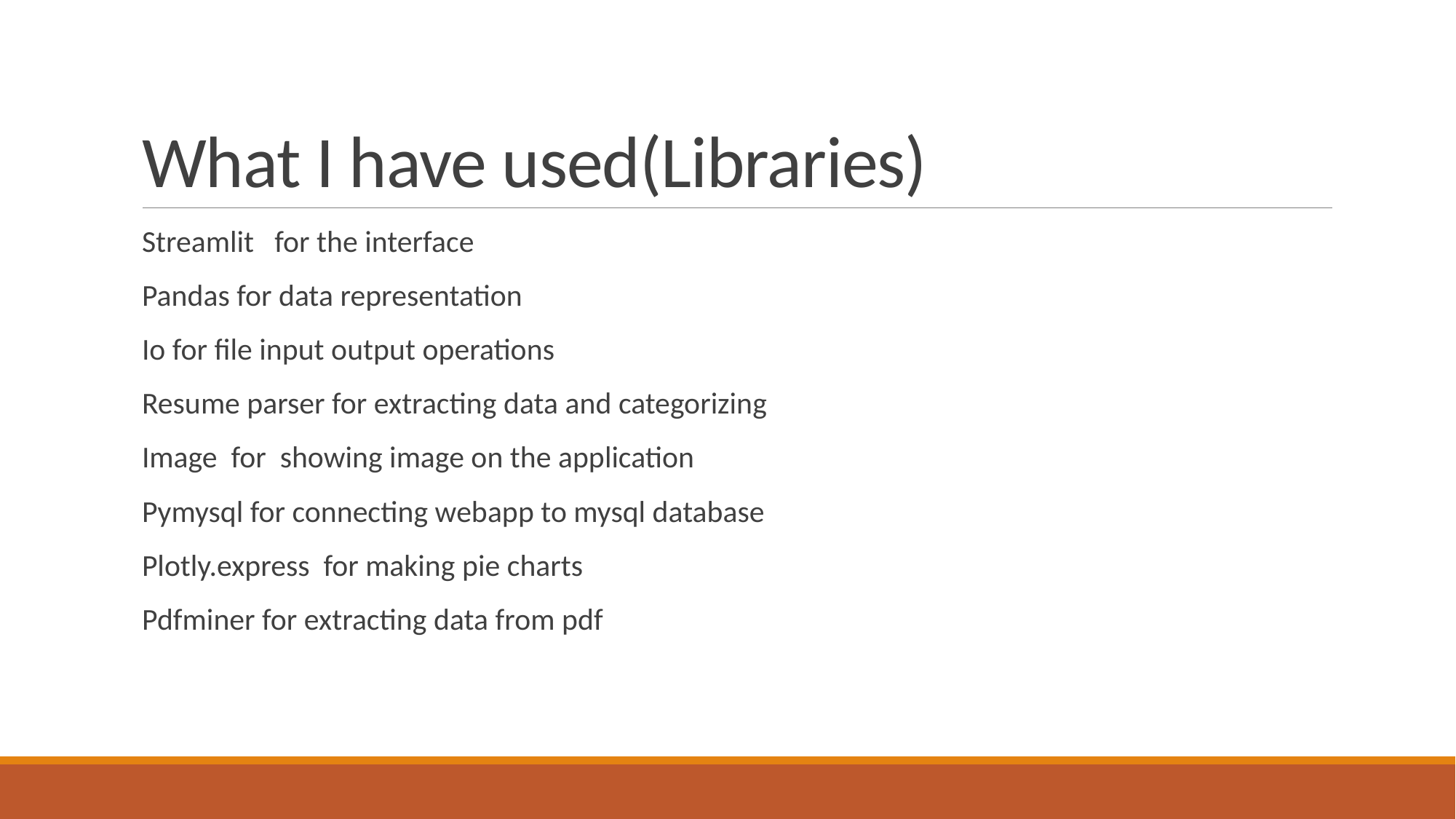

# What I have used(Libraries)
Streamlit   for the interface
Pandas for data representation
Io for file input output operations
Resume parser for extracting data and categorizing
Image  for  showing image on the application
Pymysql for connecting webapp to mysql database
Plotly.express  for making pie charts
Pdfminer for extracting data from pdf